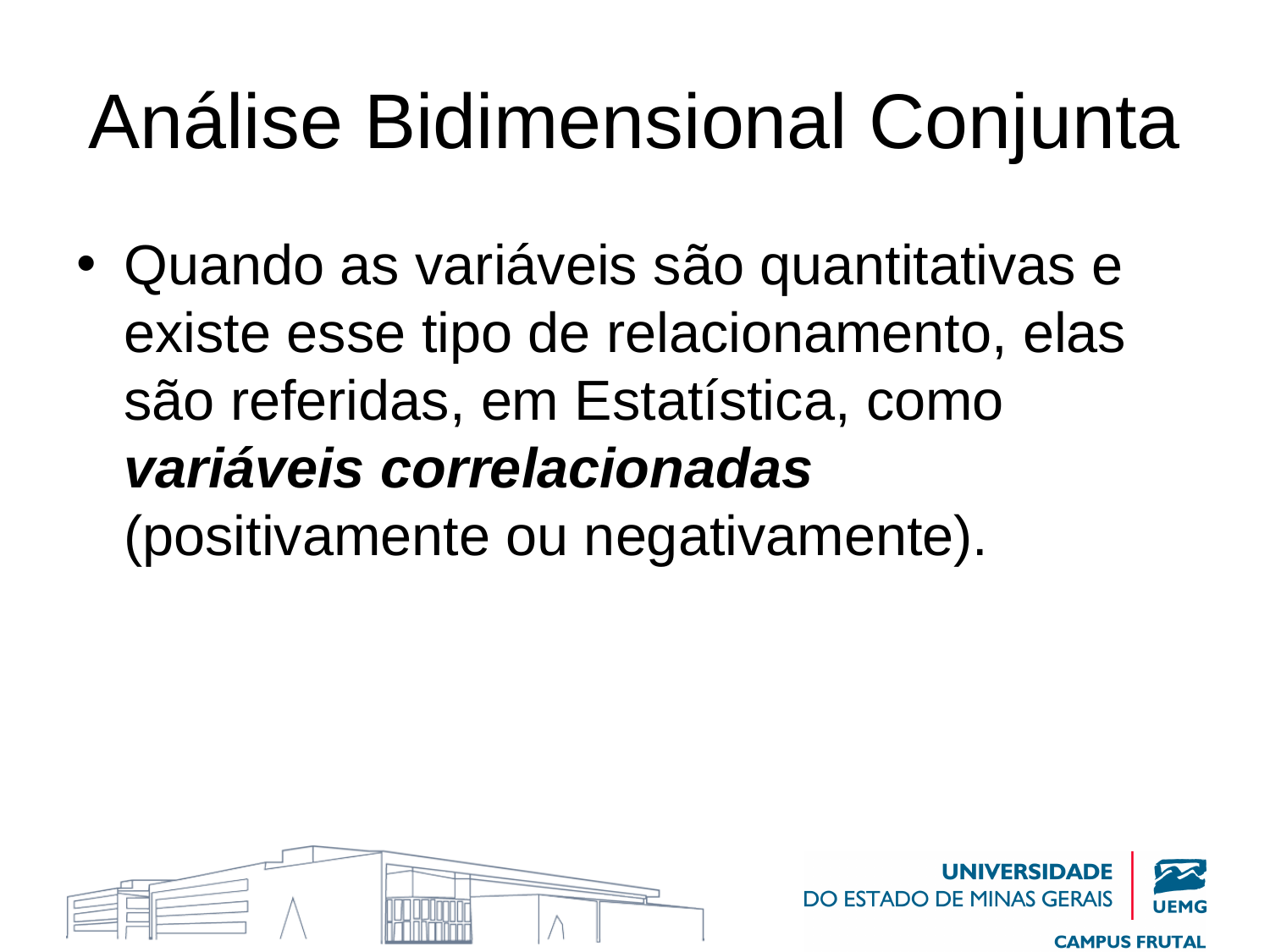

# Análise Bidimensional Conjunta
Quando as variáveis são quantitativas e existe esse tipo de relacionamento, elas são referidas, em Estatística, como variáveis correlacionadas (positivamente ou negativamente).